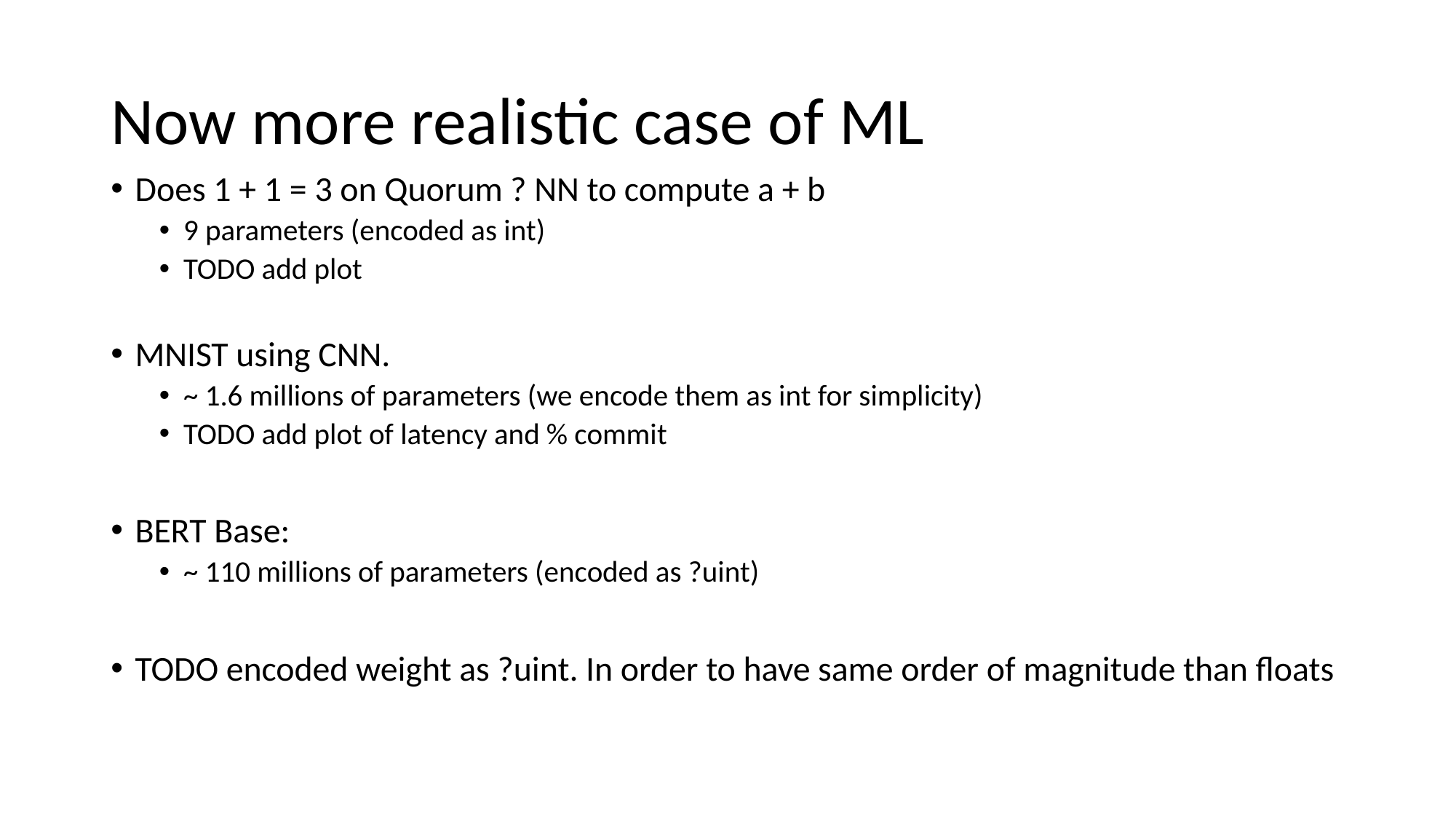

# Now more realistic case of ML
Does 1 + 1 = 3 on Quorum ? NN to compute a + b
9 parameters (encoded as int)
TODO add plot

MNIST using CNN.
~ 1.6 millions of parameters (we encode them as int for simplicity)
TODO add plot of latency and % commit

BERT Base:
~ 110 millions of parameters (encoded as ?uint)

TODO encoded weight as ?uint. In order to have same order of magnitude than floats